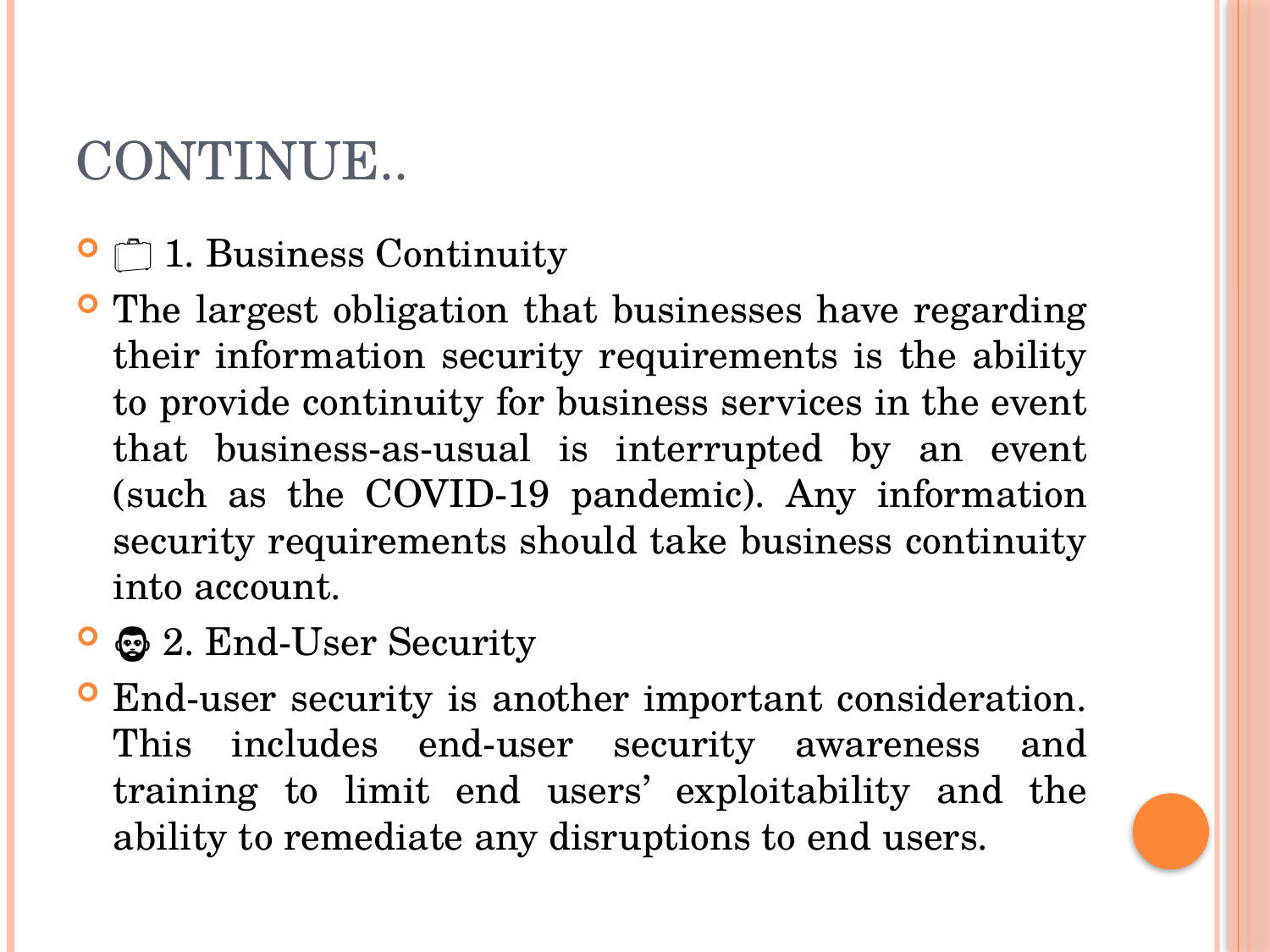

# Continue..
💼 1. Business Continuity
The largest obligation that businesses have regarding their information security requirements is the ability to provide continuity for business services in the event that business-as-usual is interrupted by an event (such as the COVID-19 pandemic). Any information security requirements should take business continuity into account.
🧔 2. End-User Security
End-user security is another important consideration. This includes end-user security awareness and training to limit end users’ exploitability and the ability to remediate any disruptions to end users.